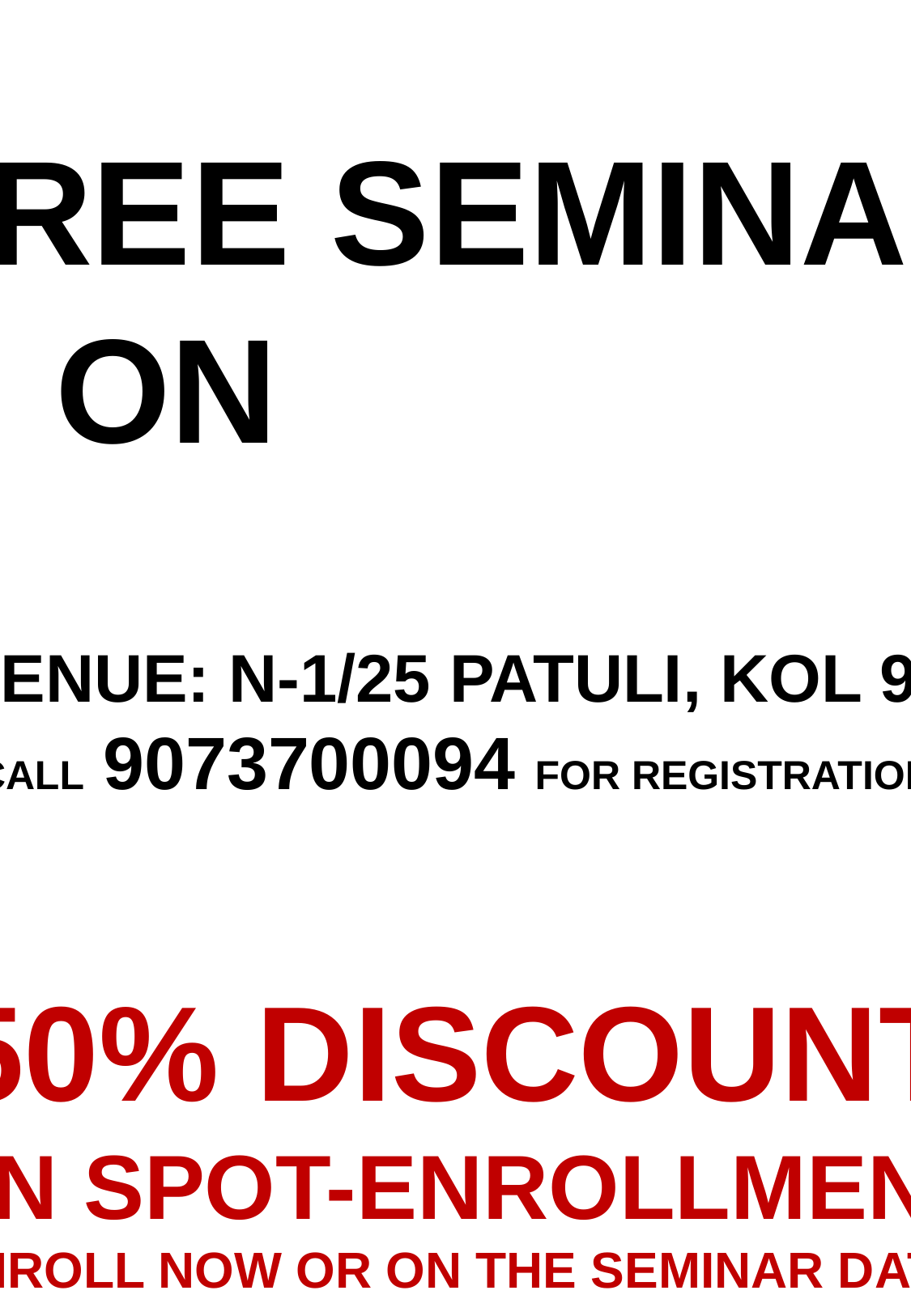

Free Seminar
On
Venue: N-1/25 Patuli, Kol 94
Call 9073700094 for Registration
50% Discount
On Spot-Enrollment
Enroll Now Or on the Seminar Date